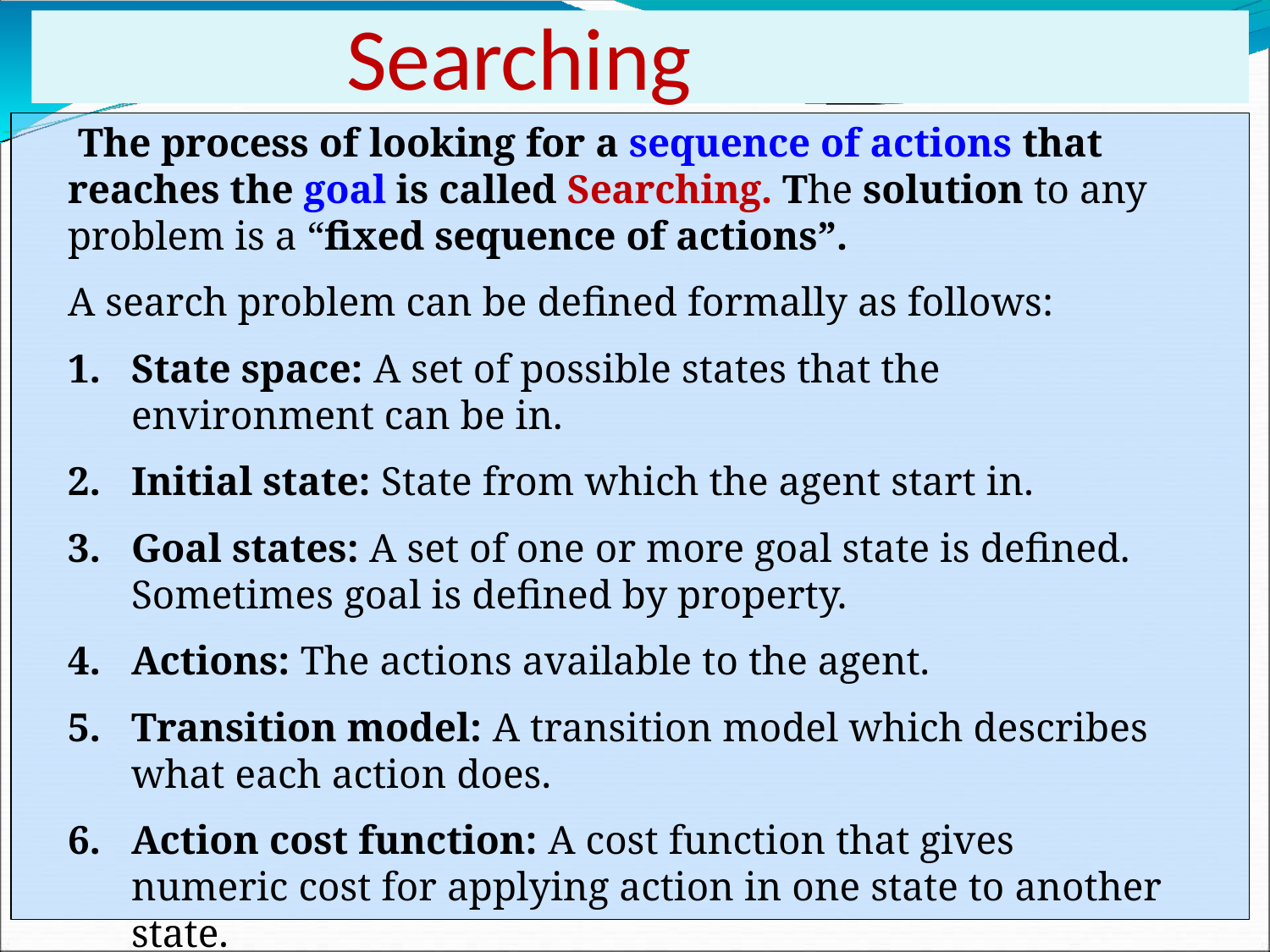

# Searching

 The process of looking for a sequence of actions that reaches the goal is called Searching. The solution to any problem is a “fixed sequence of actions”.
A search problem can be defined formally as follows:
State space: A set of possible states that the environment can be in.
Initial state: State from which the agent start in.
Goal states: A set of one or more goal state is defined. Sometimes goal is defined by property.
Actions: The actions available to the agent.
Transition model: A transition model which describes what each action does.
Action cost function: A cost function that gives numeric cost for applying action in one state to another state.